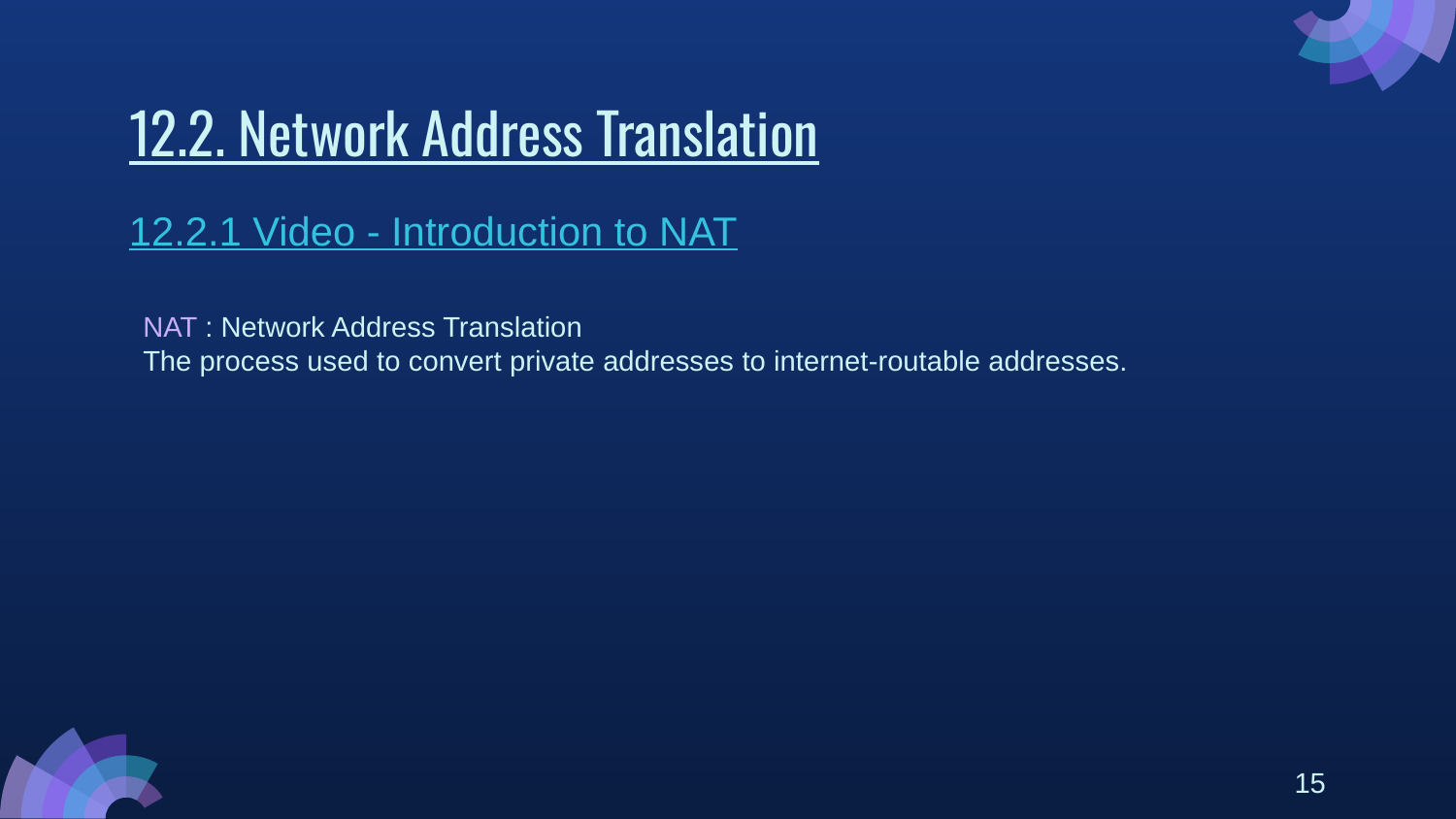

# 12.2. Network Address Translation
12.2.1 Video - Introduction to NAT
NAT : Network Address Translation
The process used to convert private addresses to internet-routable addresses.